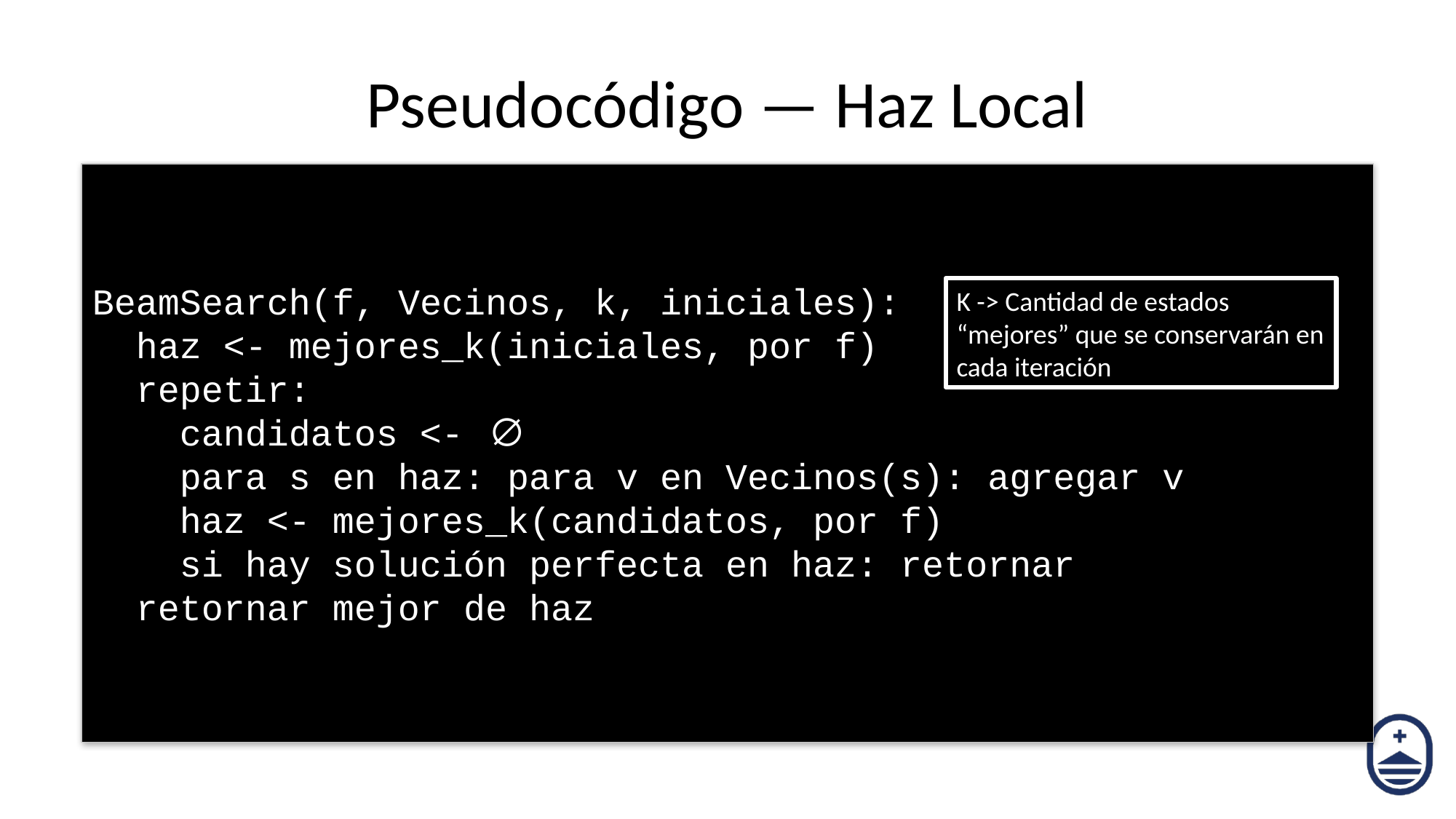

# Pseudocódigo — Haz Local
BeamSearch(f, Vecinos, k, iniciales):
  haz <- mejores_k(iniciales, por f)
  repetir:
    candidatos <- ∅
    para s en haz: para v en Vecinos(s): agregar v
    haz <- mejores_k(candidatos, por f)
    si hay solución perfecta en haz: retornar
  retornar mejor de haz
K -> Cantidad de estados “mejores” que se conservarán en cada iteración